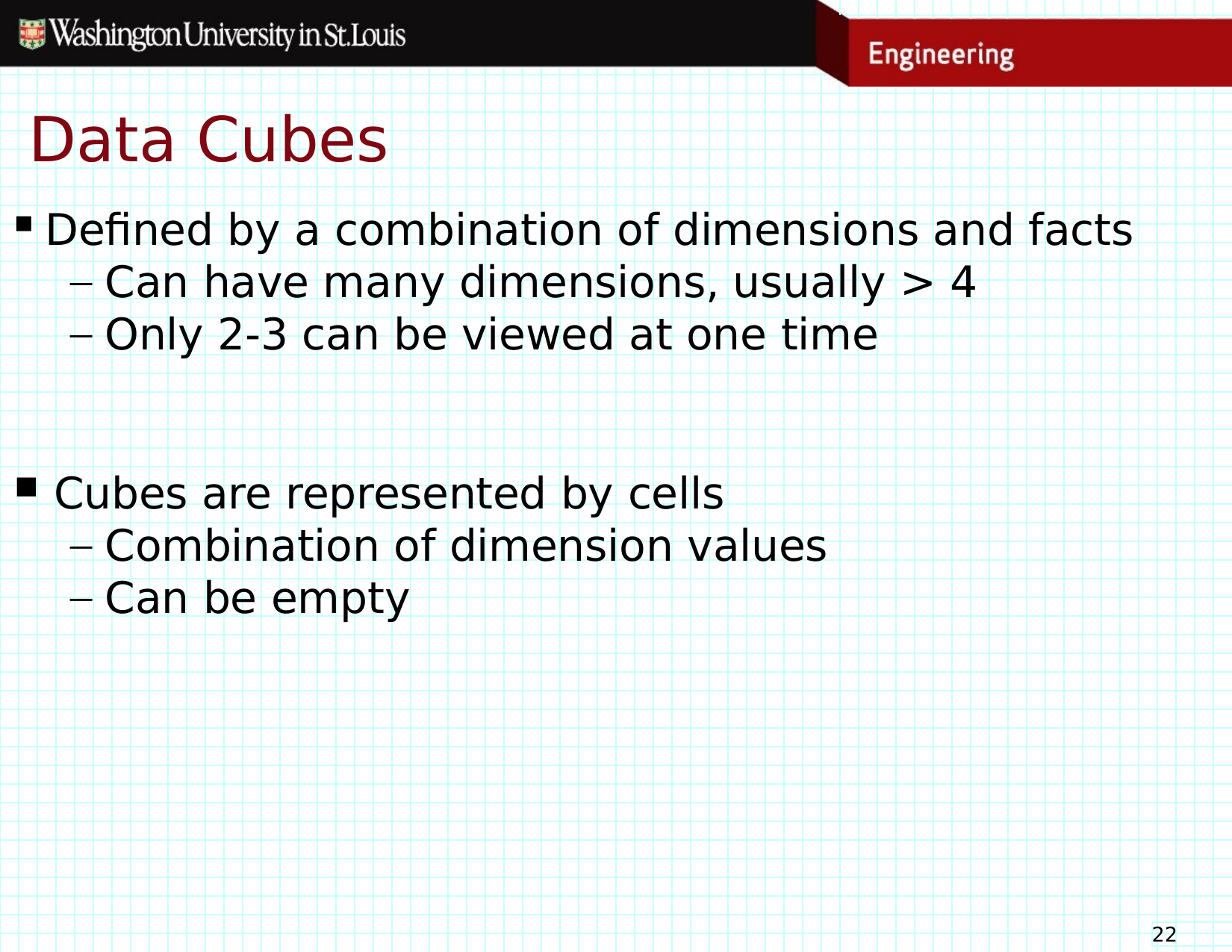

# Data Cubes

Defined by a combination of dimensions and facts
Can have many dimensions, usually > 4
Only 2-3 can be viewed at one time

Cubes are represented by cells
Combination of dimension values
Can be empty

22